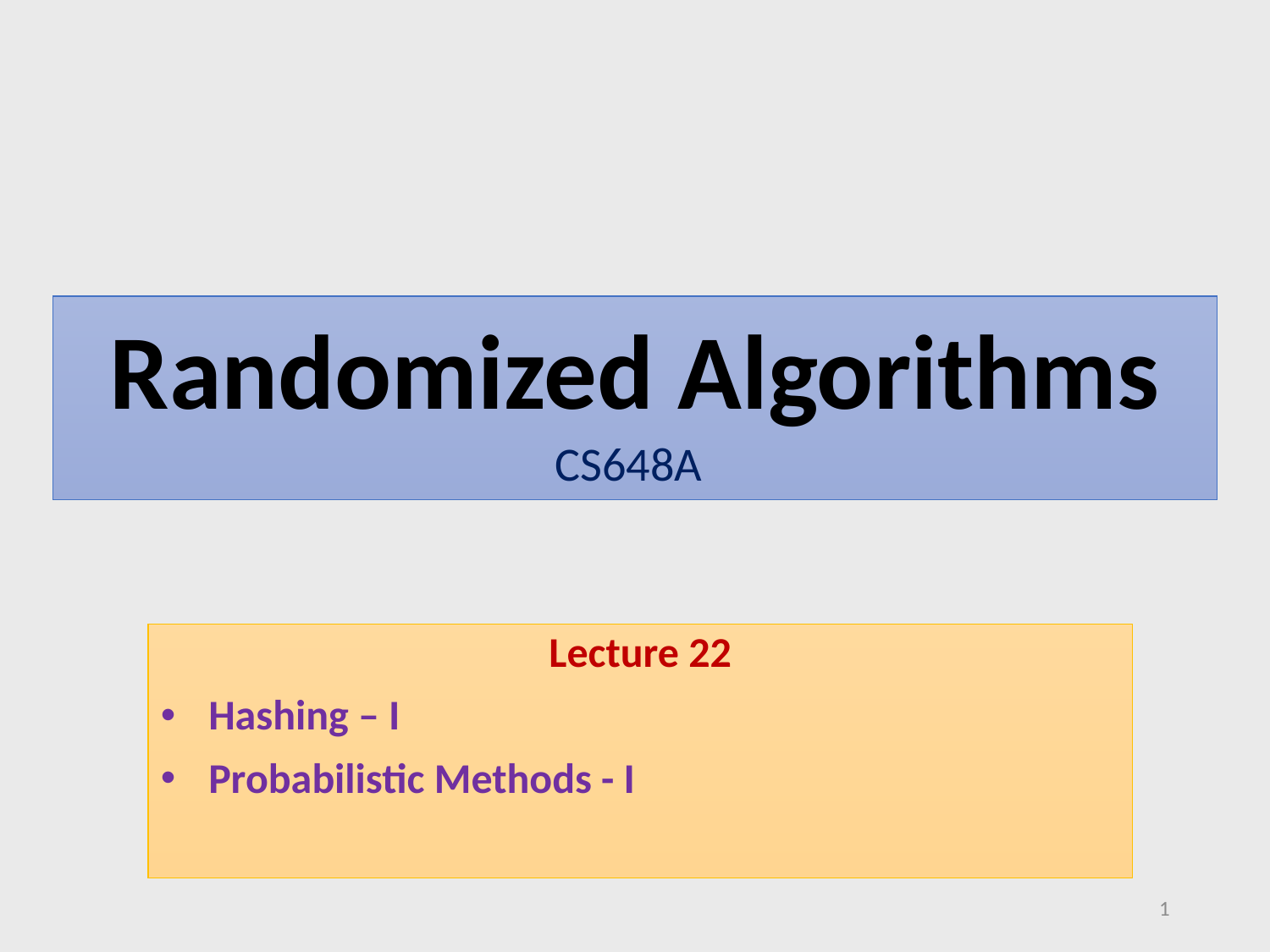

# Randomized Algorithms CS648A
Lecture 22
Hashing – I
Probabilistic Methods - I
1